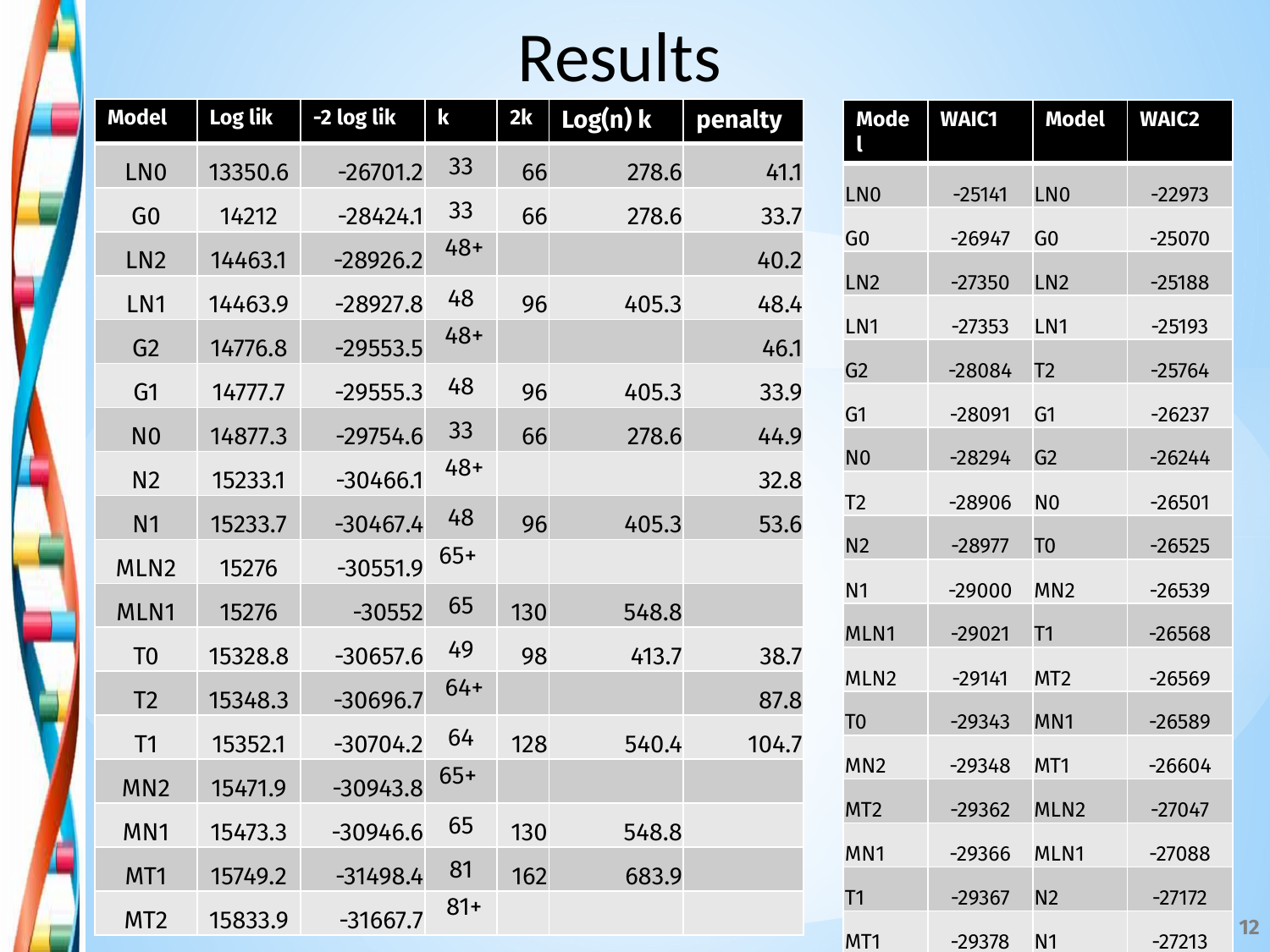

Results
| Model | Log lik | -2 log lik | k | 2k | Log(n) k | penalty |
| --- | --- | --- | --- | --- | --- | --- |
| LN0 | 13350.6 | -26701.2 | 33 | 66 | 278.6 | 41.1 |
| G0 | 14212 | -28424.1 | 33 | 66 | 278.6 | 33.7 |
| LN2 | 14463.1 | -28926.2 | 48+ |  |  | 40.2 |
| LN1 | 14463.9 | -28927.8 | 48 | 96 | 405.3 | 48.4 |
| G2 | 14776.8 | -29553.5 | 48+ |  |  | 46.1 |
| G1 | 14777.7 | -29555.3 | 48 | 96 | 405.3 | 33.9 |
| N0 | 14877.3 | -29754.6 | 33 | 66 | 278.6 | 44.9 |
| N2 | 15233.1 | -30466.1 | 48+ |  |  | 32.8 |
| N1 | 15233.7 | -30467.4 | 48 | 96 | 405.3 | 53.6 |
| MLN2 | 15276 | -30551.9 | 65+ |  |  |  |
| MLN1 | 15276 | -30552 | 65 | 130 | 548.8 |  |
| T0 | 15328.8 | -30657.6 | 49 | 98 | 413.7 | 38.7 |
| T2 | 15348.3 | -30696.7 | 64+ |  |  | 87.8 |
| T1 | 15352.1 | -30704.2 | 64 | 128 | 540.4 | 104.7 |
| MN2 | 15471.9 | -30943.8 | 65+ |  |  |  |
| MN1 | 15473.3 | -30946.6 | 65 | 130 | 548.8 |  |
| MT1 | 15749.2 | -31498.4 | 81 | 162 | 683.9 |  |
| MT2 | 15833.9 | -31667.7 | 81+ |  |  |  |
| Model | WAIC1 | Model | WAIC2 |
| --- | --- | --- | --- |
| LN0 | -25141 | LN0 | -22973 |
| G0 | -26947 | G0 | -25070 |
| LN2 | -27350 | LN2 | -25188 |
| LN1 | -27353 | LN1 | -25193 |
| G2 | -28084 | T2 | -25764 |
| G1 | -28091 | G1 | -26237 |
| N0 | -28294 | G2 | -26244 |
| T2 | -28906 | N0 | -26501 |
| N2 | -28977 | T0 | -26525 |
| N1 | -29000 | MN2 | -26539 |
| MLN1 | -29021 | T1 | -26568 |
| MLN2 | -29141 | MT2 | -26569 |
| T0 | -29343 | MN1 | -26589 |
| MN2 | -29348 | MT1 | -26604 |
| MT2 | -29362 | MLN2 | -27047 |
| MN1 | -29366 | MLN1 | -27088 |
| T1 | -29367 | N2 | -27172 |
| MT1 | -29378 | N1 | -27213 |
12